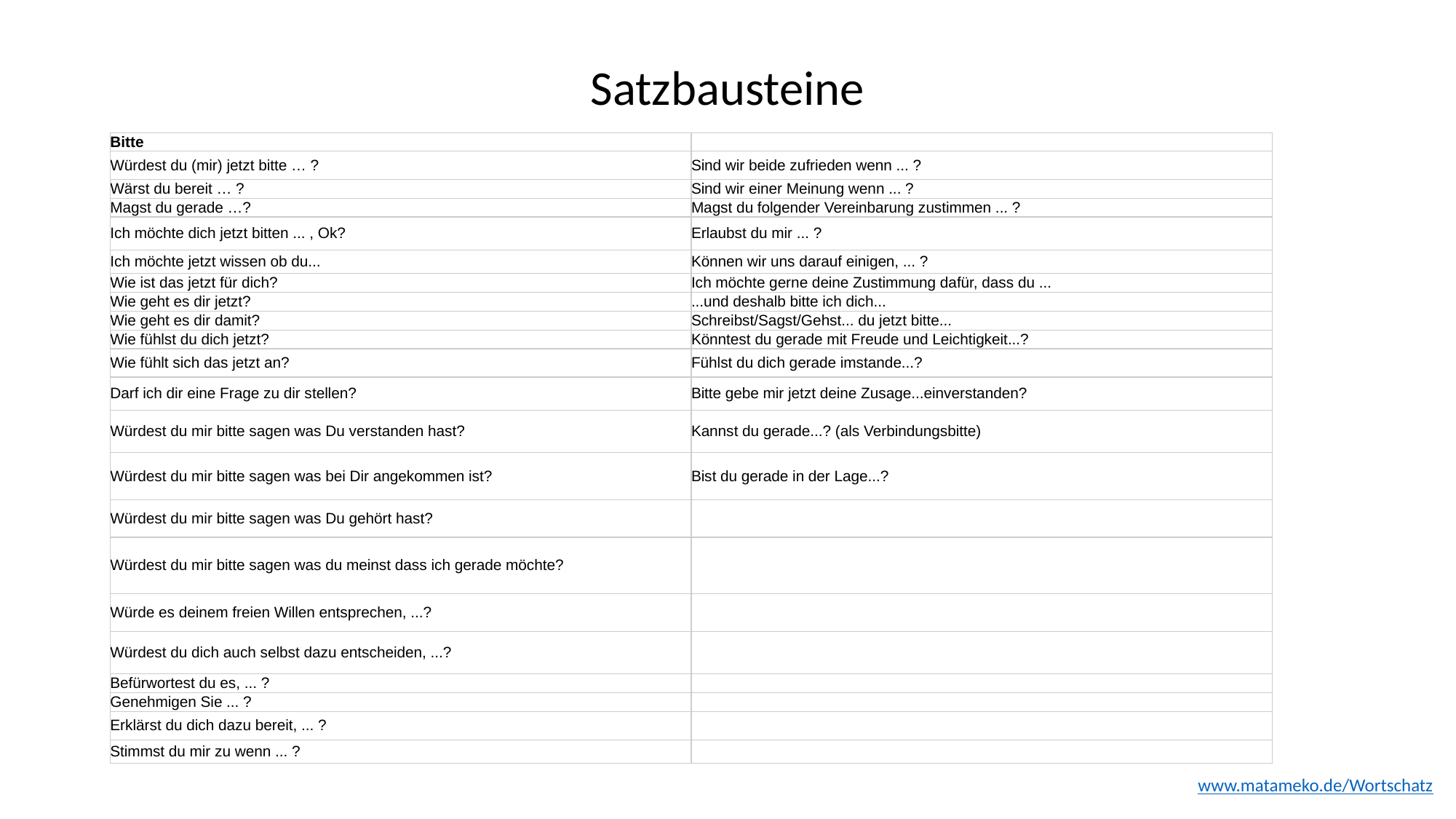

Satzbausteine
| Bitte |  |
| --- | --- |
| Würdest du (mir) jetzt bitte … ? | Sind wir beide zufrieden wenn ... ? |
| Wärst du bereit … ? | Sind wir einer Meinung wenn ... ? |
| Magst du gerade …? | Magst du folgender Vereinbarung zustimmen ... ? |
| Ich möchte dich jetzt bitten ... , Ok? | Erlaubst du mir ... ? |
| Ich möchte jetzt wissen ob du... | Können wir uns darauf einigen, ... ? |
| Wie ist das jetzt für dich? | Ich möchte gerne deine Zustimmung dafür, dass du ... |
| Wie geht es dir jetzt? | ...und deshalb bitte ich dich... |
| Wie geht es dir damit? | Schreibst/Sagst/Gehst... du jetzt bitte... |
| Wie fühlst du dich jetzt? | Könntest du gerade mit Freude und Leichtigkeit...? |
| Wie fühlt sich das jetzt an? | Fühlst du dich gerade imstande...? |
| Darf ich dir eine Frage zu dir stellen? | Bitte gebe mir jetzt deine Zusage...einverstanden? |
| Würdest du mir bitte sagen was Du verstanden hast? | Kannst du gerade...? (als Verbindungsbitte) |
| Würdest du mir bitte sagen was bei Dir angekommen ist? | Bist du gerade in der Lage...? |
| Würdest du mir bitte sagen was Du gehört hast? |  |
| Würdest du mir bitte sagen was du meinst dass ich gerade möchte? |  |
| Würde es deinem freien Willen entsprechen, ...? |  |
| Würdest du dich auch selbst dazu entscheiden, ...? |  |
| Befürwortest du es, ... ? |  |
| Genehmigen Sie ... ? |  |
| Erklärst du dich dazu bereit, ... ? |  |
| Stimmst du mir zu wenn ... ? |  |
www.matameko.de/Wortschatz